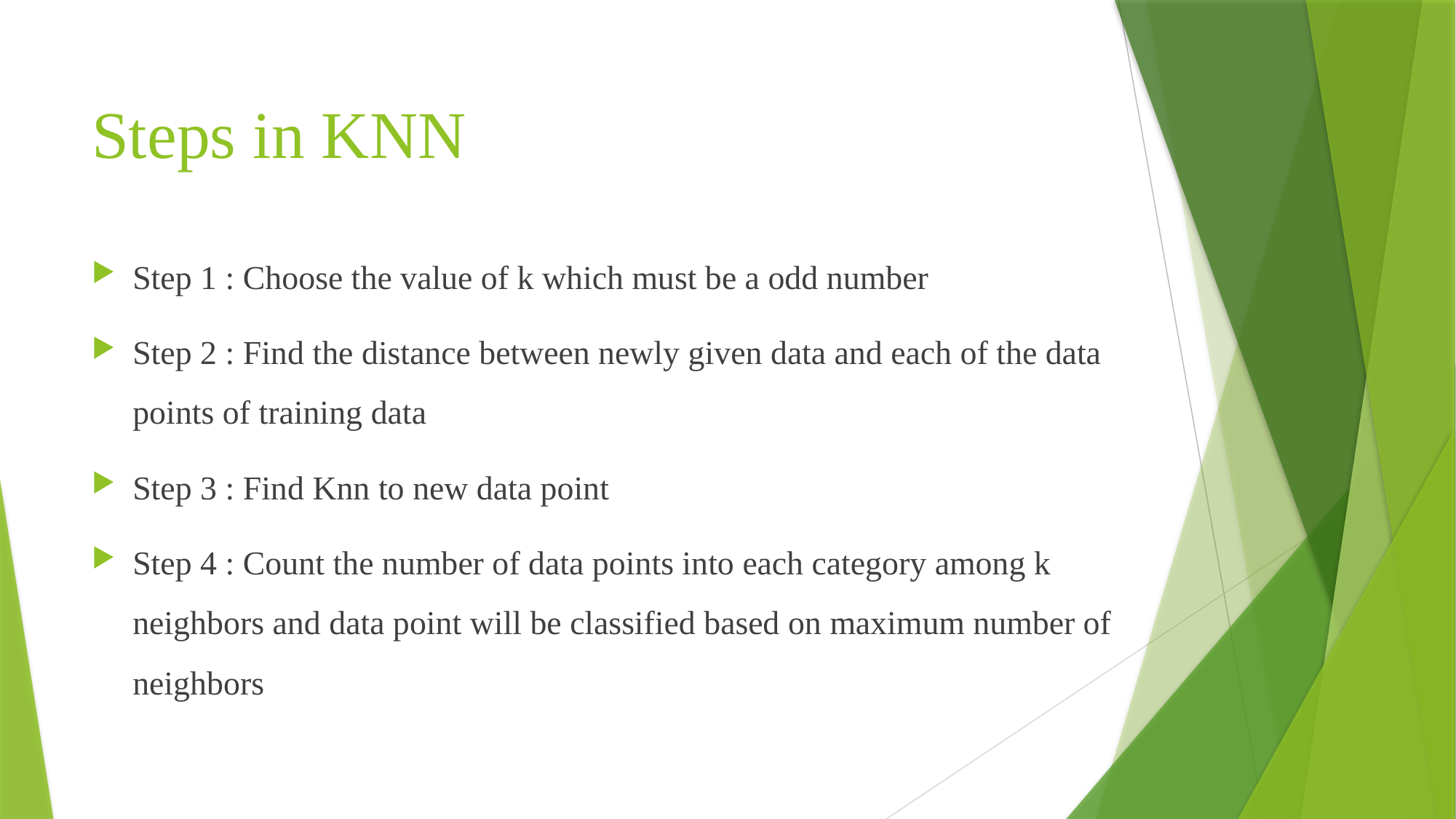

# Steps in KNN
Step 1 : Choose the value of k which must be a odd number
Step 2 : Find the distance between newly given data and each of the data points of training data
Step 3 : Find Knn to new data point
Step 4 : Count the number of data points into each category among k neighbors and data point will be classified based on maximum number of neighbors